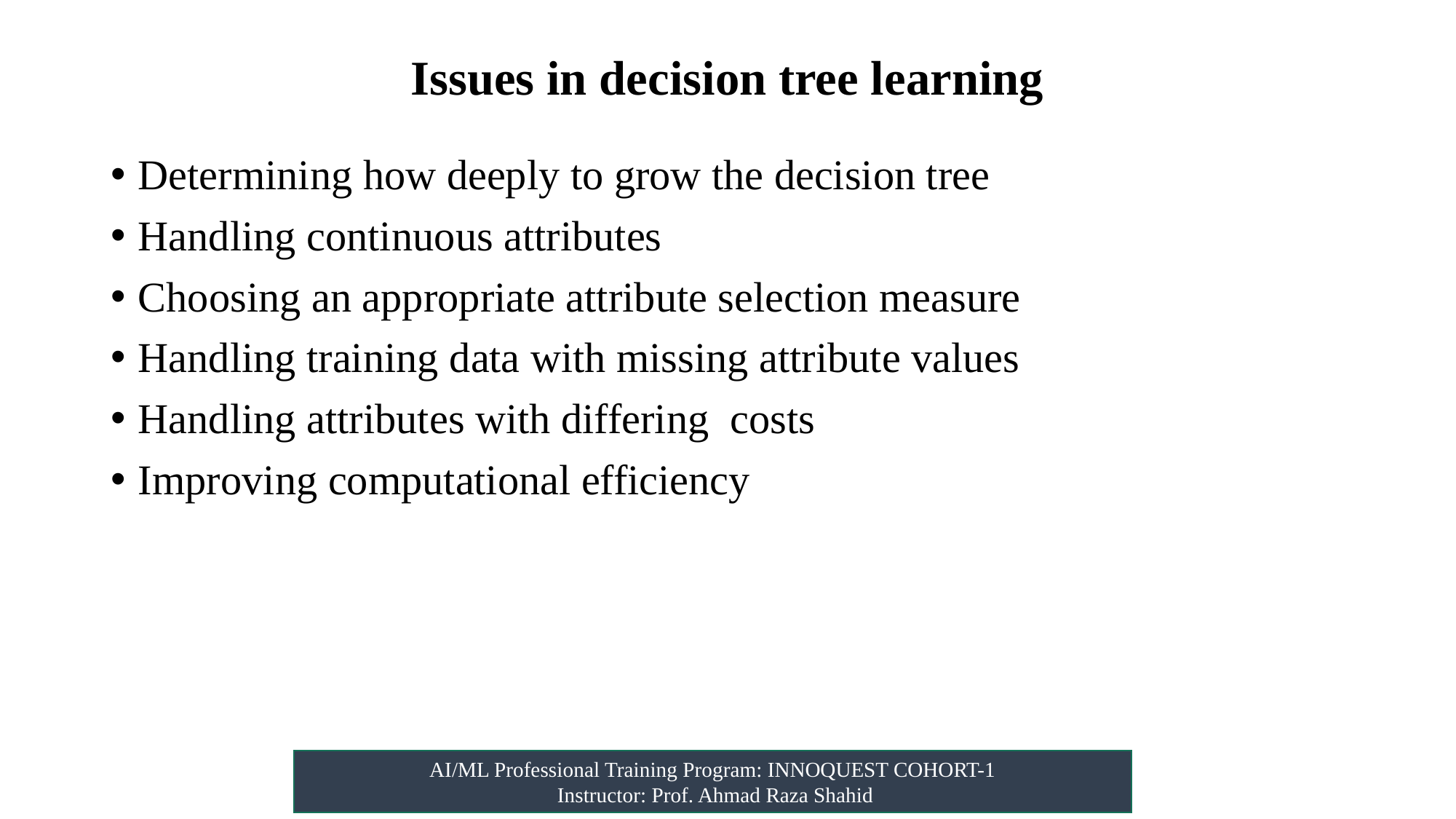

# Issues in decision tree learning
Determining how deeply to grow the decision tree
Handling continuous attributes
Choosing an appropriate attribute selection measure
Handling training data with missing attribute values
Handling attributes with differing  costs
Improving computational efficiency
AI/ML Professional Training Program: INNOQUEST COHORT-1
 Instructor: Prof. Ahmad Raza Shahid
(Quinlan 1986)